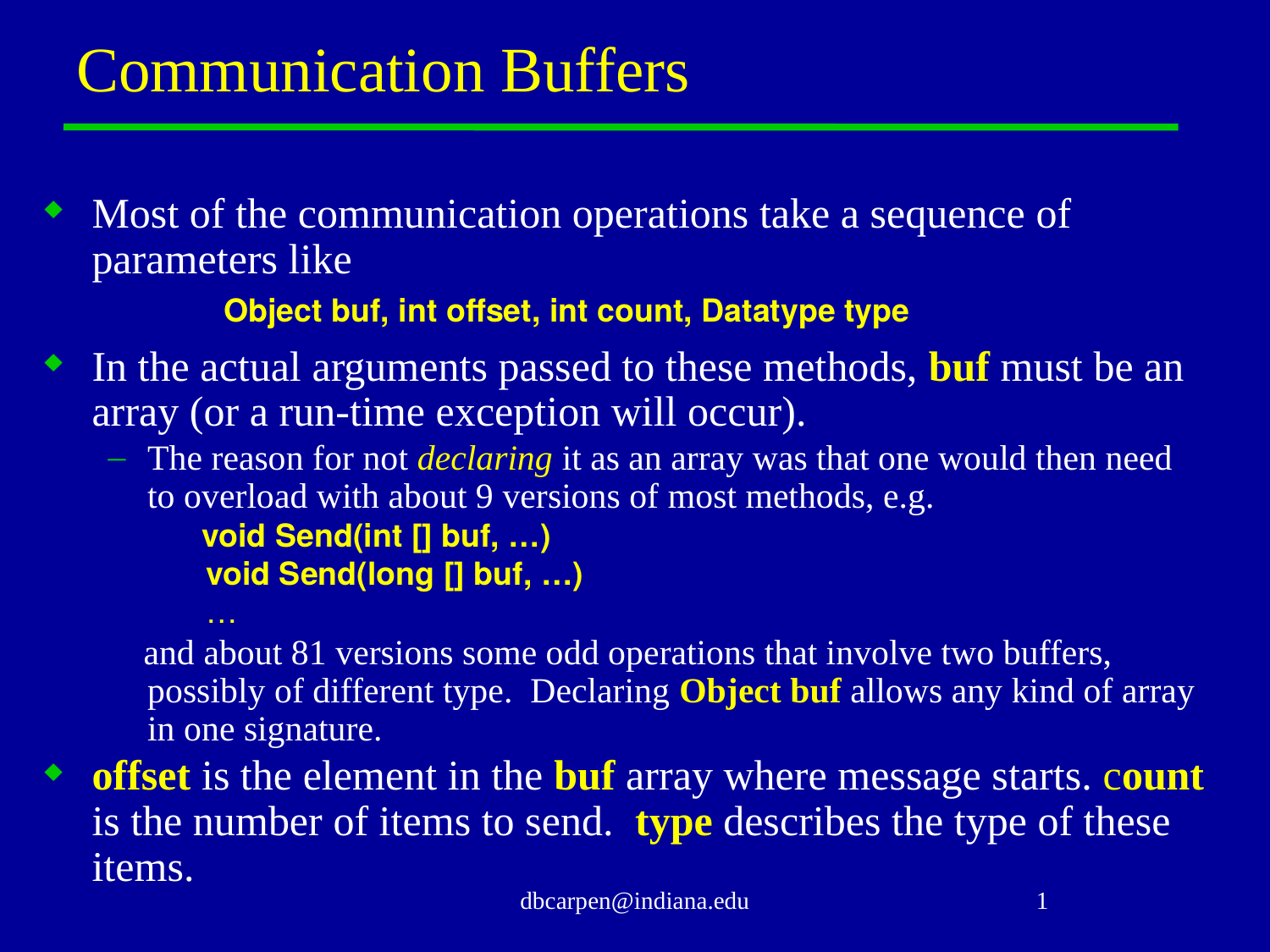

# Communication Buffers

Most of the communication operations take a sequence of parameters like
             Object buf, int offset, int count, Datatype type
In the actual arguments passed to these methods, buf must be an array (or a run-time exception will occur).
The reason for not declaring it as an array was that one would then need to overload with about 9 versions of most methods, e.g.
            void Send(int [] buf, …)
           void Send(long [] buf, …)
           …
    and about 81 versions some odd operations that involve two buffers, possibly of different type.  Declaring Object buf allows any kind of array in one signature.
offset is the element in the buf array where message starts. count is the number of items to send.  type describes the type of these items.